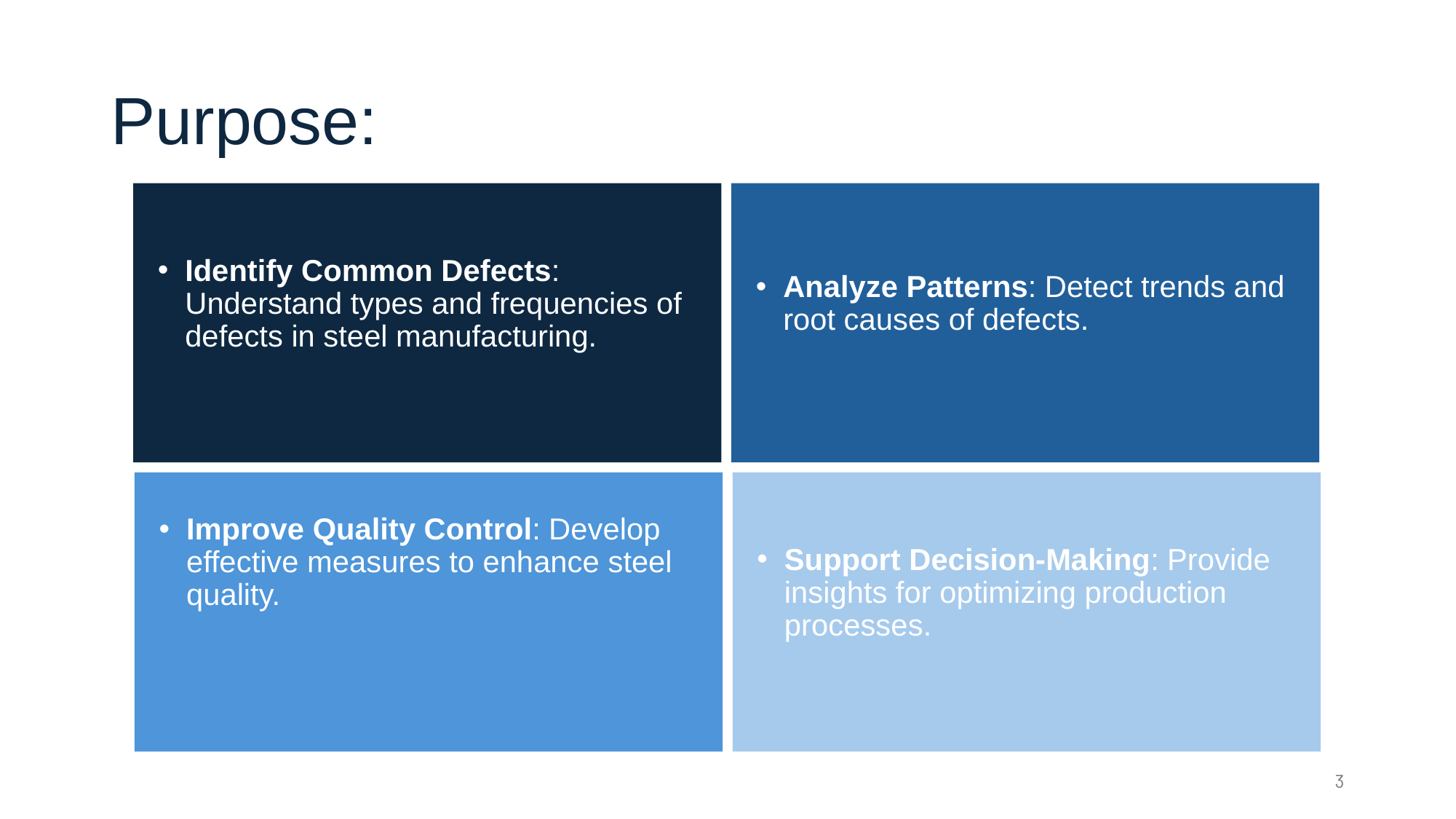

Purpose:

Identify Common Defects: Understand types and frequencies of defects in steel manufacturing.

Analyze Patterns: Detect trends and root causes of defects.

Improve Quality Control: Develop effective measures to enhance steel quality.

Support Decision-Making: Provide insights for optimizing production processes.

3